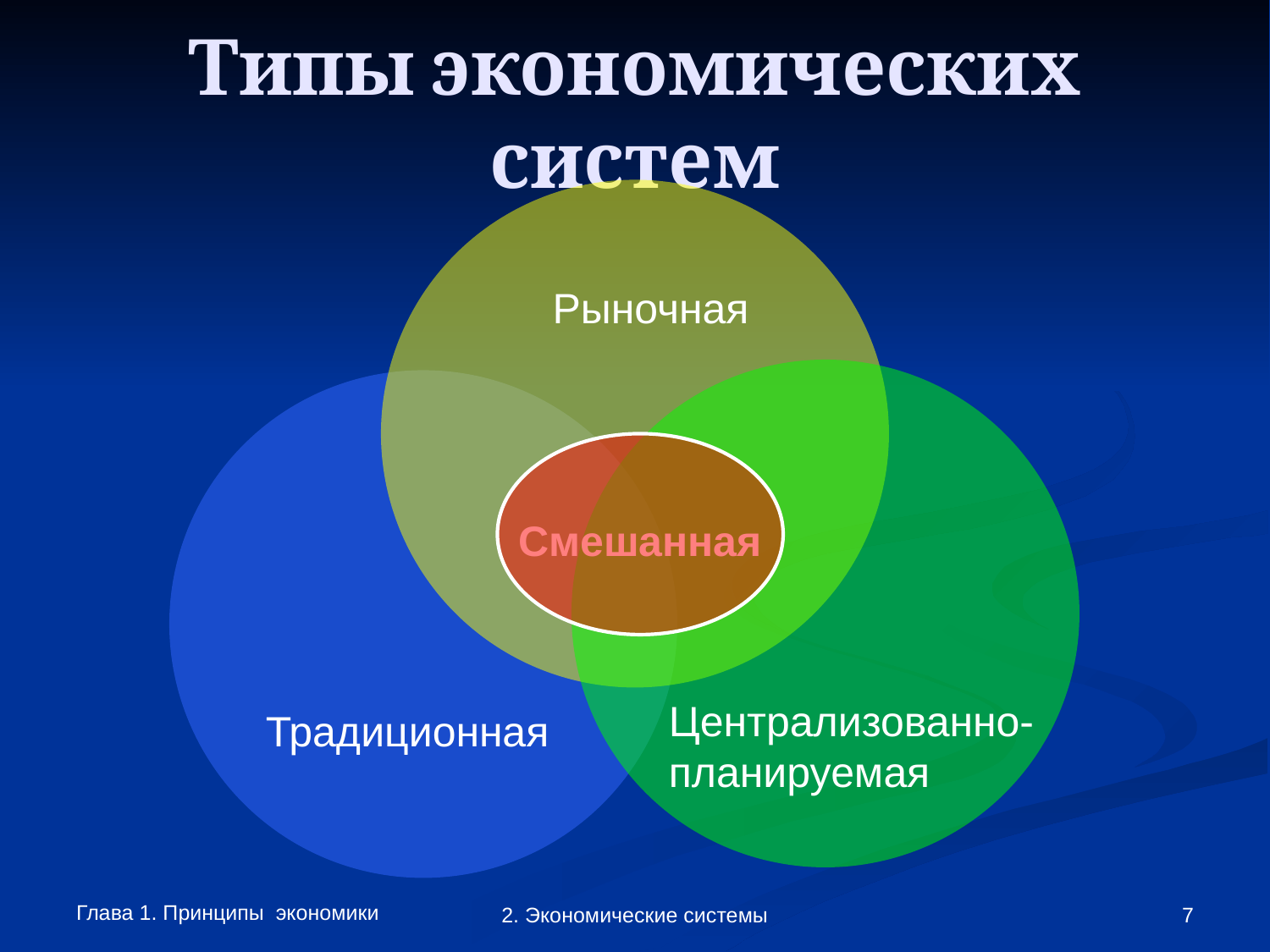

# Типы экономических систем

Рыночная

Смешанная
Централизованно-планируемая
Традиционная
Глава 1. Принципы  экономики
2. Экономические системы
7